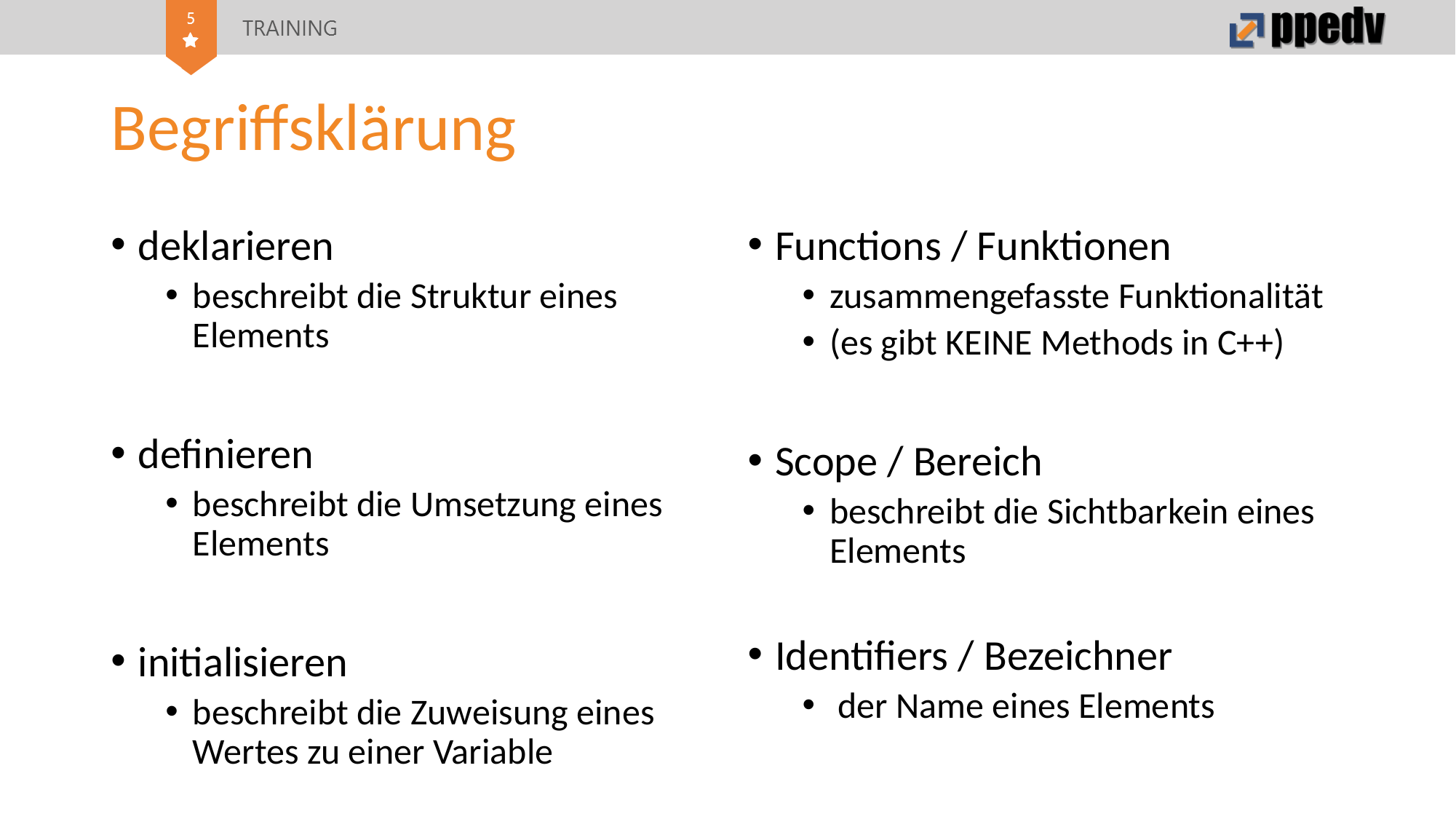

# Begriffsklärung
deklarieren
beschreibt die Struktur eines Elements

definieren
beschreibt die Umsetzung eines Elements

initialisieren
beschreibt die Zuweisung eines Wertes zu einer Variable

Functions / Funktionen
zusammengefasste Funktionalität
(es gibt KEINE Methods in C++)

Scope / Bereich
beschreibt die Sichtbarkein eines Elements

Identifiers / Bezeichner
 der Name eines Elements